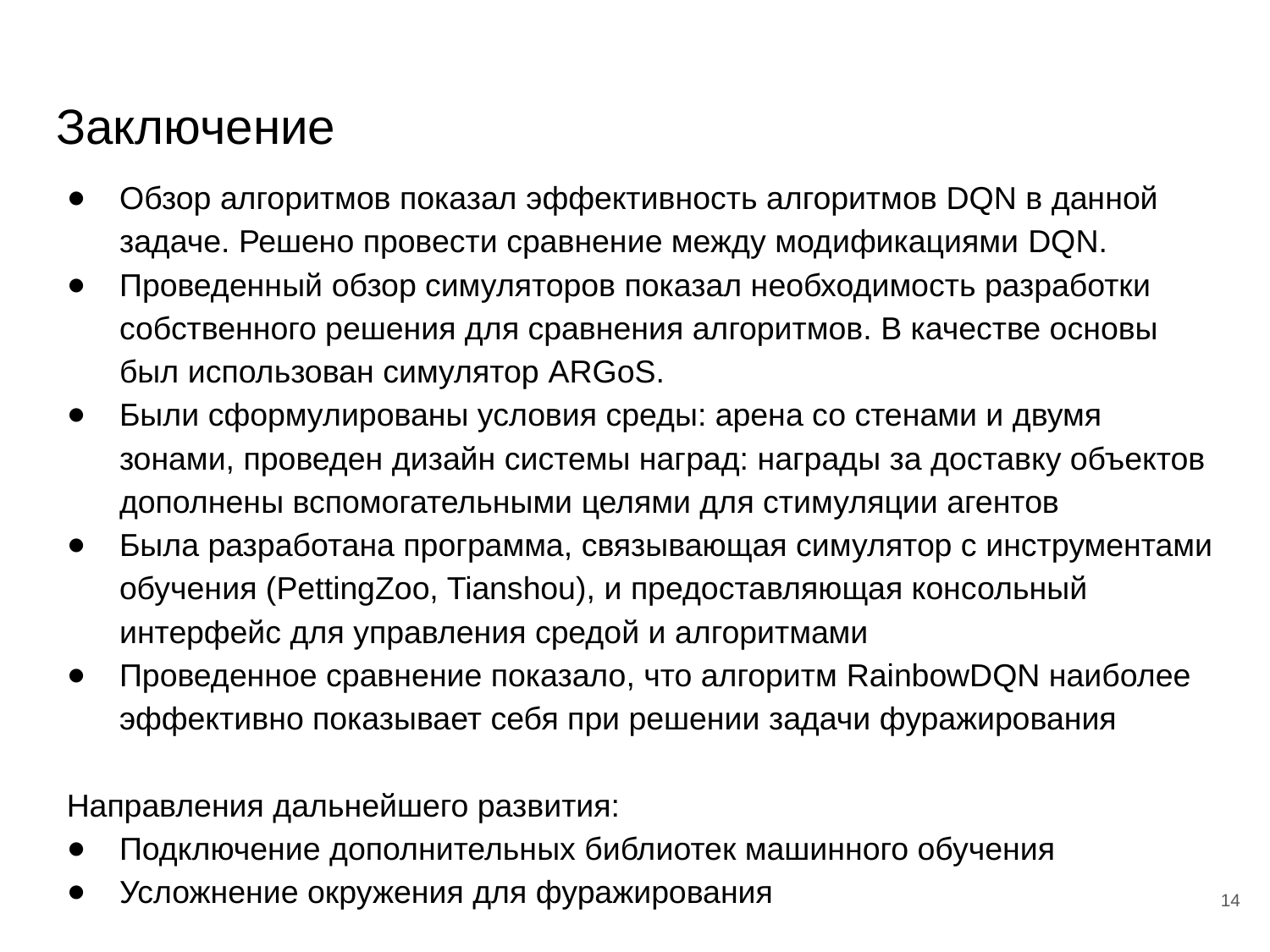

# Заключение
Обзор алгоритмов показал эффективность алгоритмов DQN в данной задаче. Решено провести сравнение между модификациями DQN.
Проведенный обзор симуляторов показал необходимость разработки собственного решения для сравнения алгоритмов. В качестве основы был использован симулятор ARGoS.
Были сформулированы условия среды: арена со стенами и двумя зонами, проведен дизайн системы наград: награды за доставку объектов дополнены вспомогательными целями для стимуляции агентов
Была разработана программа, связывающая симулятор с инструментами обучения (PettingZoo, Tianshou), и предоставляющая консольный интерфейс для управления средой и алгоритмами
Проведенное сравнение показало, что алгоритм RainbowDQN наиболее эффективно показывает себя при решении задачи фуражирования

Направления дальнейшего развития:
Подключение дополнительных библиотек машинного обучения
Усложнение окружения для фуражирования

14